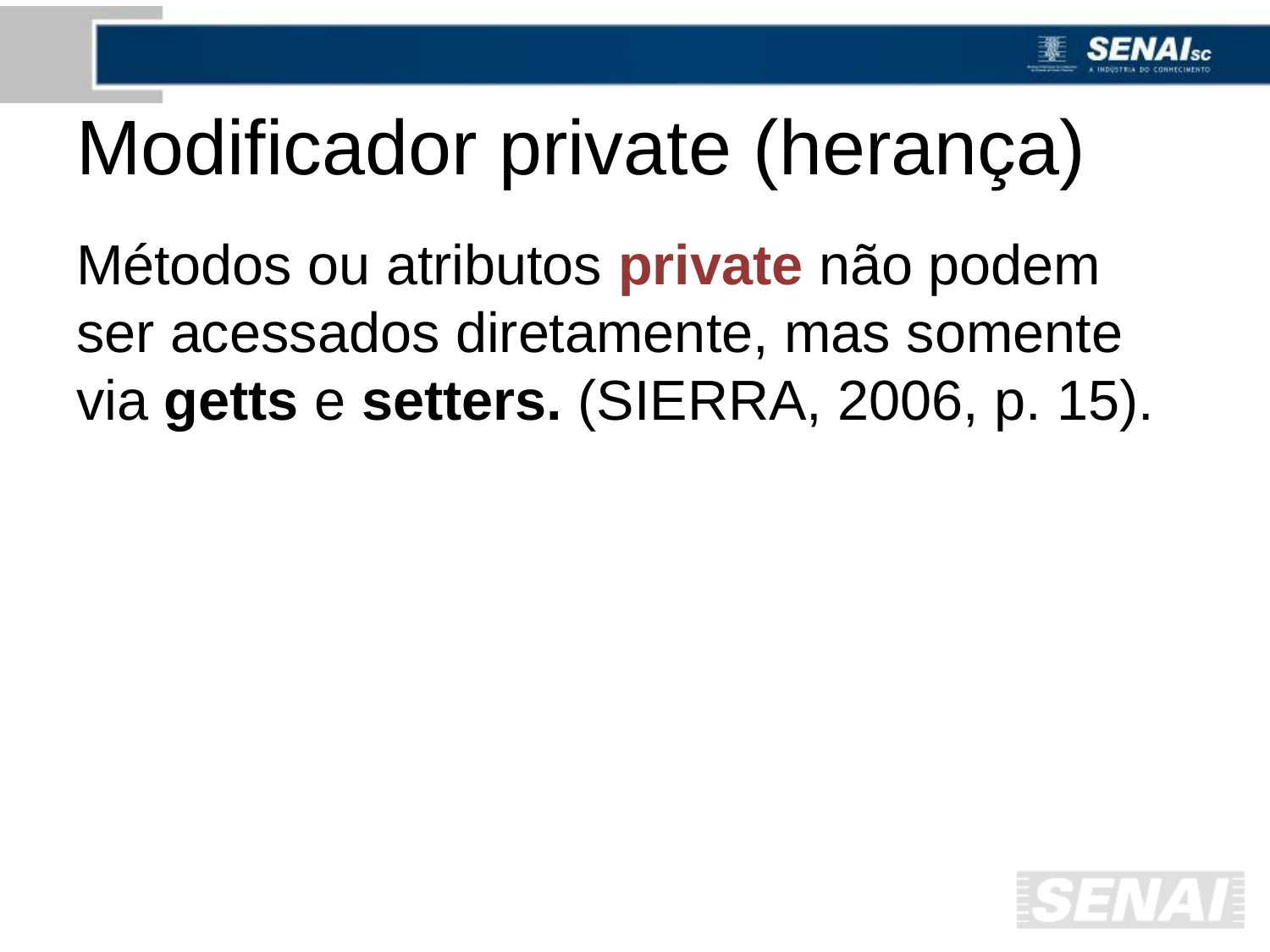

# Modificador private (herança)
Métodos ou atributos private não podem ser acessados diretamente, mas somente via getts e setters. (SIERRA, 2006, p. 15).